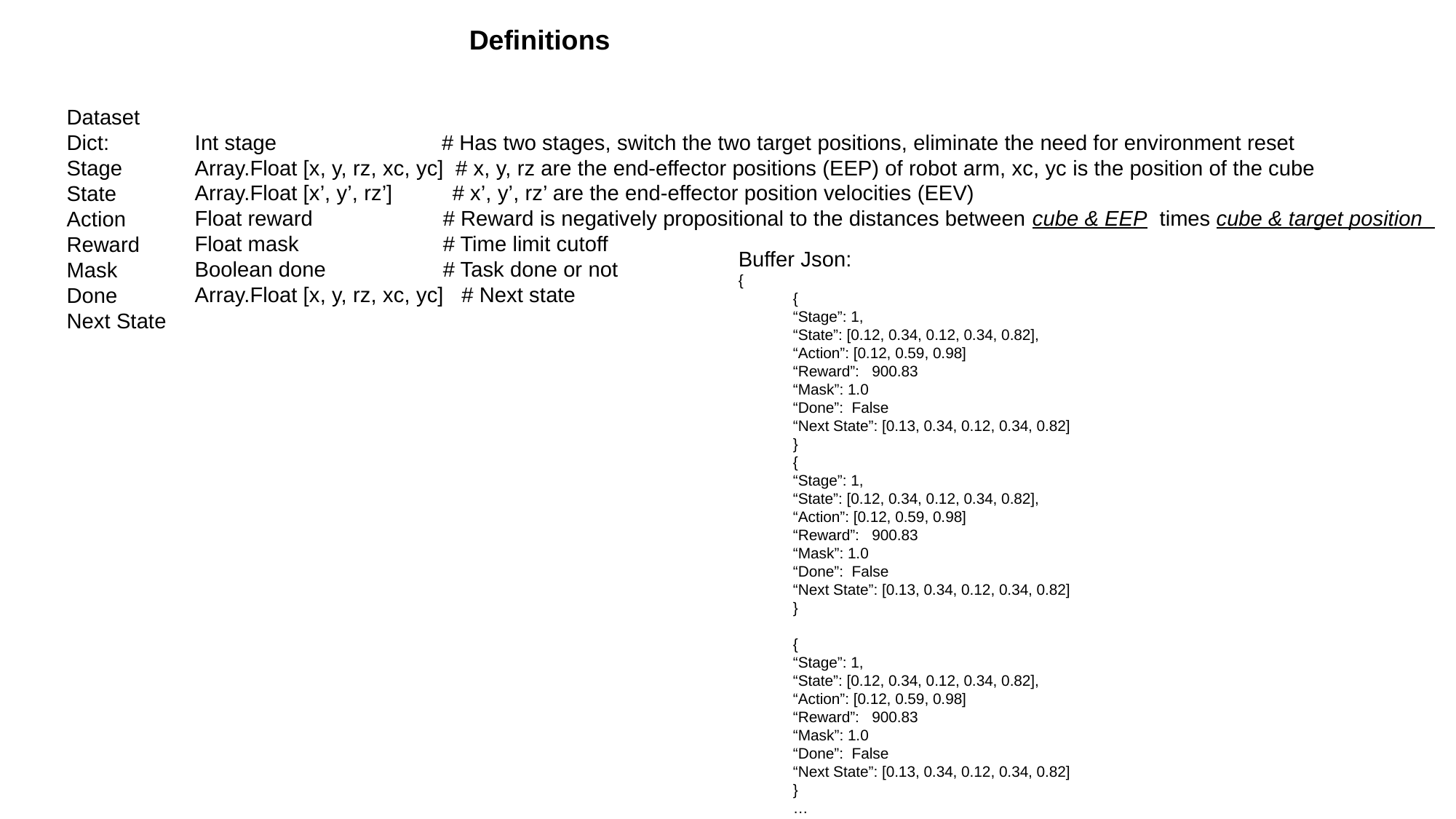

Definitions
Dataset Dict:
Stage
State
Action
Reward
Mask
Done
Next State
Int stage	                       # Has two stages, switch the two target positions, eliminate the need for environment reset
Array.Float [x, y, rz, xc, yc]  # x, y, rz are the end-effector positions (EEP) of robot arm, xc, yc is the position of the cube
Array.Float [x’, y’, rz’]          # x’, y’, rz’ are the end-effector position velocities (EEV)
Float reward	     # Reward is negatively propositional to the distances between cube & EEP  times cube & target position
Float mask		     # Time limit cutoff
Boolean done	     # Task done or not
Array.Float [x, y, rz, xc, yc]   # Next state
Buffer Json:
{
{
“Stage”: 1,
“State”: [0.12, 0.34, 0.12, 0.34, 0.82],
“Action”: [0.12, 0.59, 0.98]
“Reward”:   900.83
“Mask”: 1.0
“Done”:  False
“Next State”: [0.13, 0.34, 0.12, 0.34, 0.82]
}
{
“Stage”: 1,
“State”: [0.12, 0.34, 0.12, 0.34, 0.82],
“Action”: [0.12, 0.59, 0.98]
“Reward”:   900.83
“Mask”: 1.0
“Done”:  False
“Next State”: [0.13, 0.34, 0.12, 0.34, 0.82]
}

{
“Stage”: 1,
“State”: [0.12, 0.34, 0.12, 0.34, 0.82],
“Action”: [0.12, 0.59, 0.98]
“Reward”:   900.83
“Mask”: 1.0
“Done”:  False
“Next State”: [0.13, 0.34, 0.12, 0.34, 0.82]
}
…
}